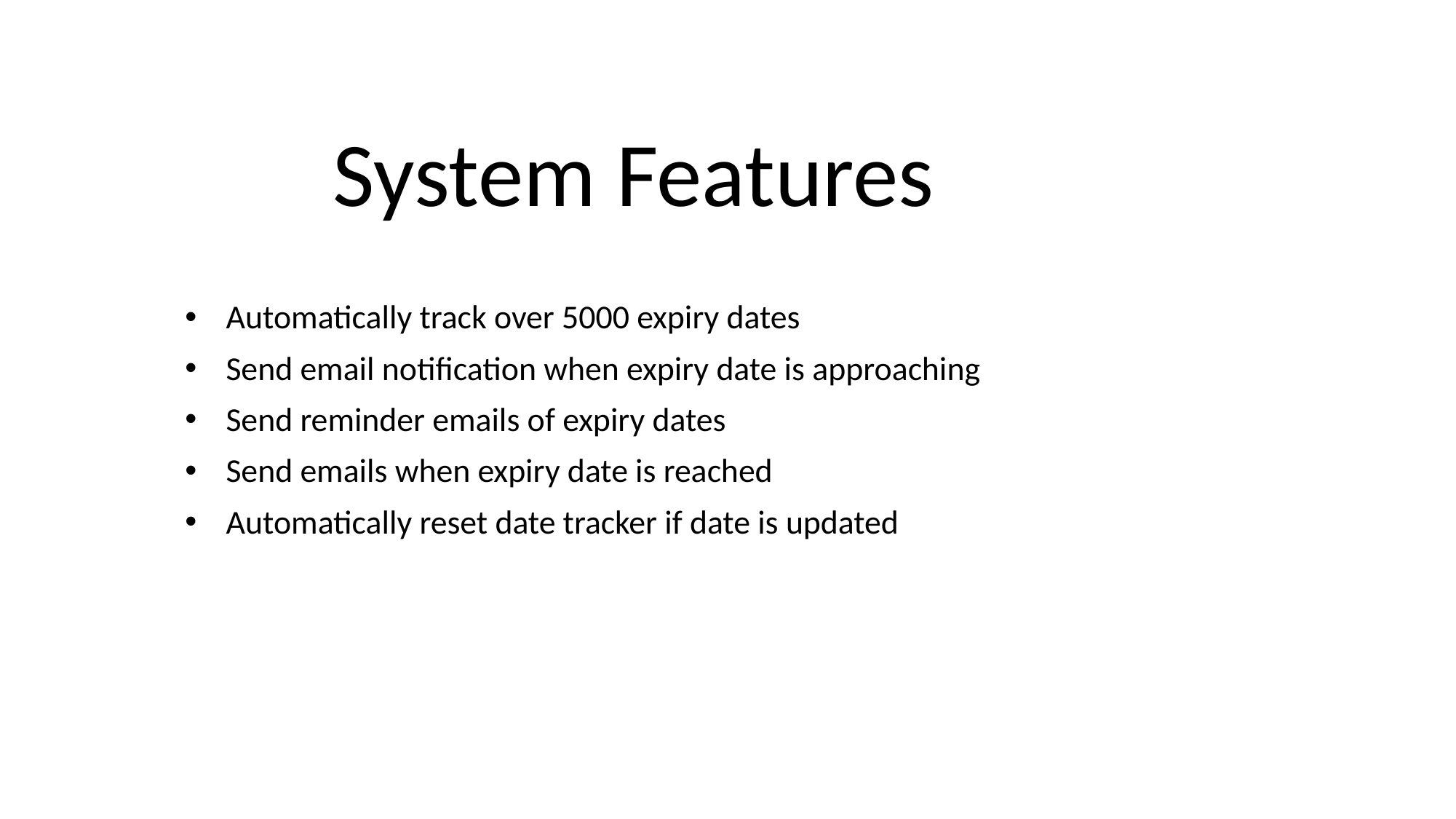

# System Features
Automatically track over 5000 expiry dates
Send email notification when expiry date is approaching
Send reminder emails of expiry dates
Send emails when expiry date is reached
Automatically reset date tracker if date is updated